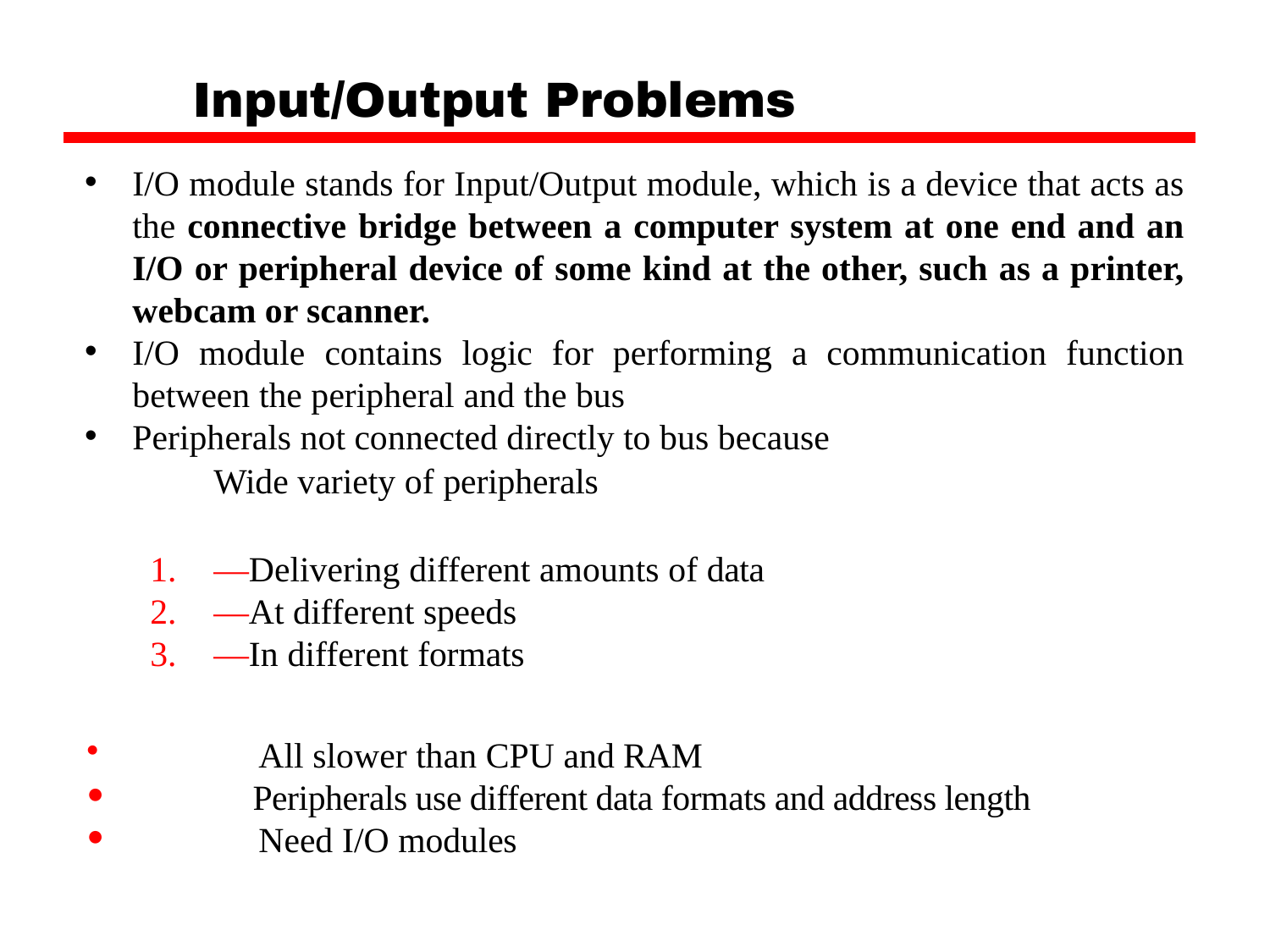

# Input/Output Problems
I/O module stands for Input/Output module, which is a device that acts as the connective bridge between a computer system at one end and an I/O or peripheral device of some kind at the other, such as a printer, webcam or scanner.
I/O module contains logic for performing a communication function between the peripheral and the bus
Peripherals not connected directly to bus because
		Wide variety of peripherals

—Delivering different amounts of data
—At different speeds
—In different formats

              All slower than CPU and RAM
              Peripherals use different data formats and address length
              Need I/O modules